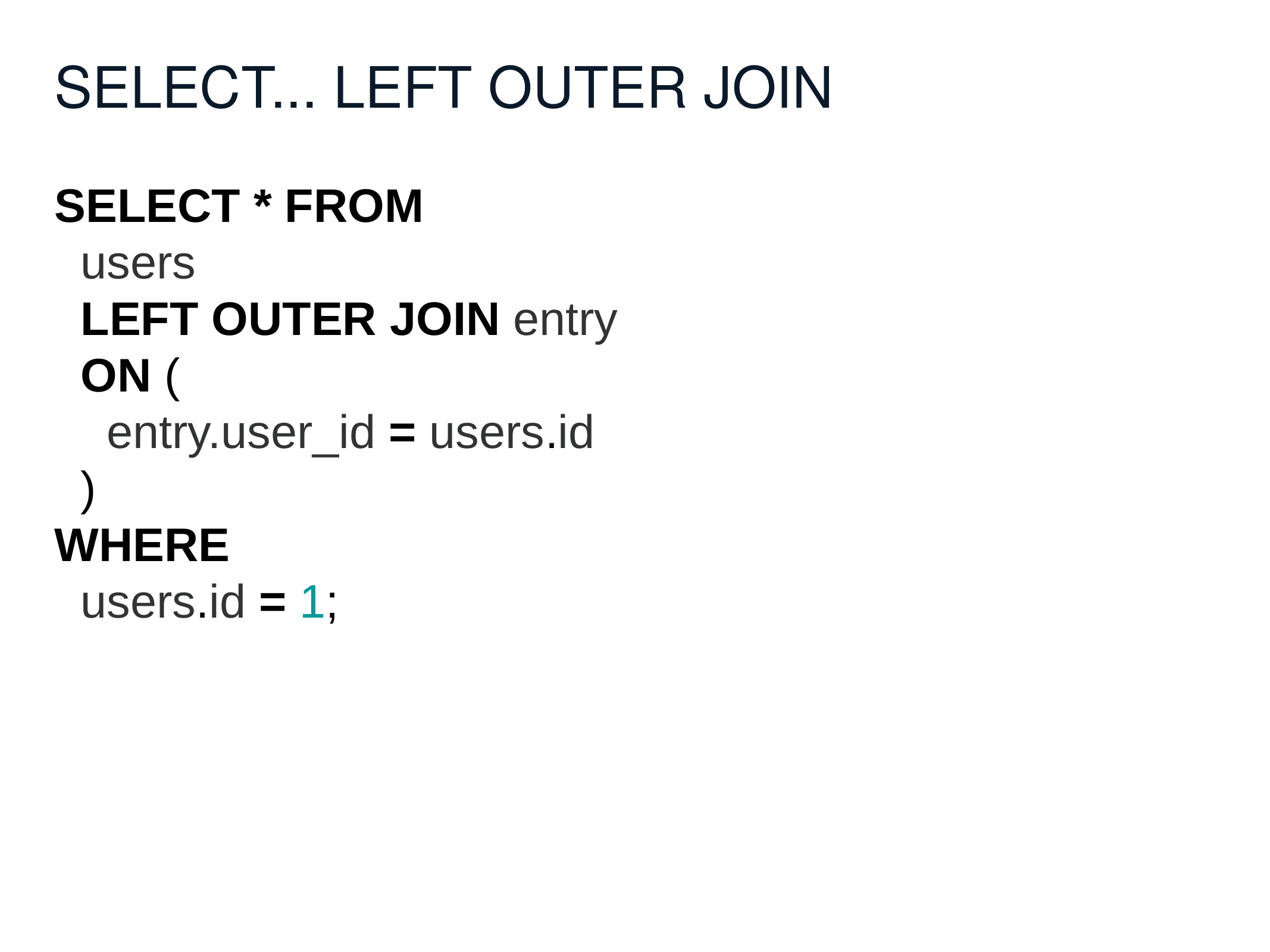

# SELECT... LEFT OUTER JOIN
SELECT * FROM
  users
  LEFT OUTER JOIN entry
  ON (
    entry.user_id = users.id
  )
WHERE
  users.id = 1;